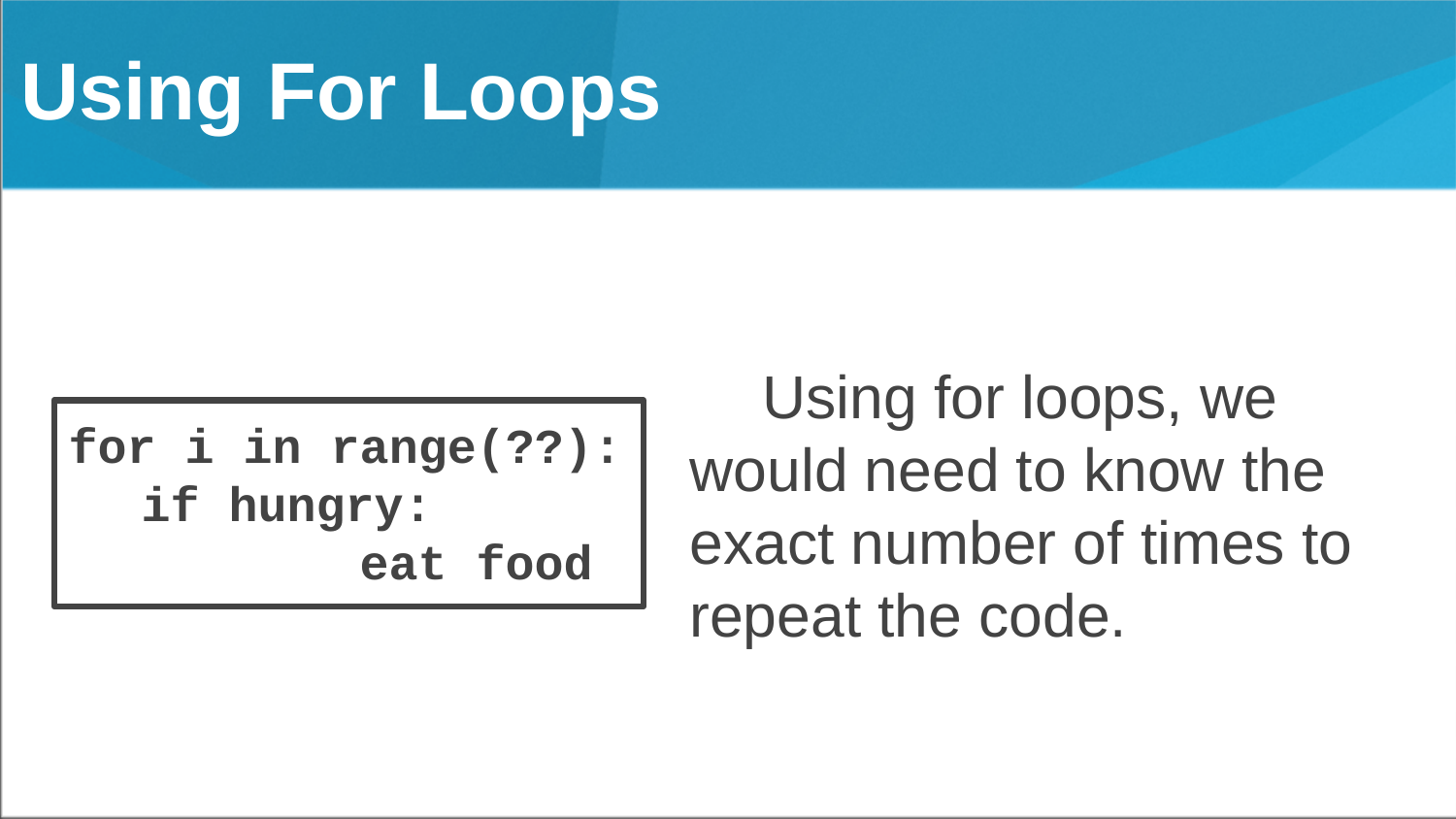

# Using For Loops
Using for loops, we would need to know the exact number of times to repeat the code.
for i in range(??):
if hungry:
		eat food